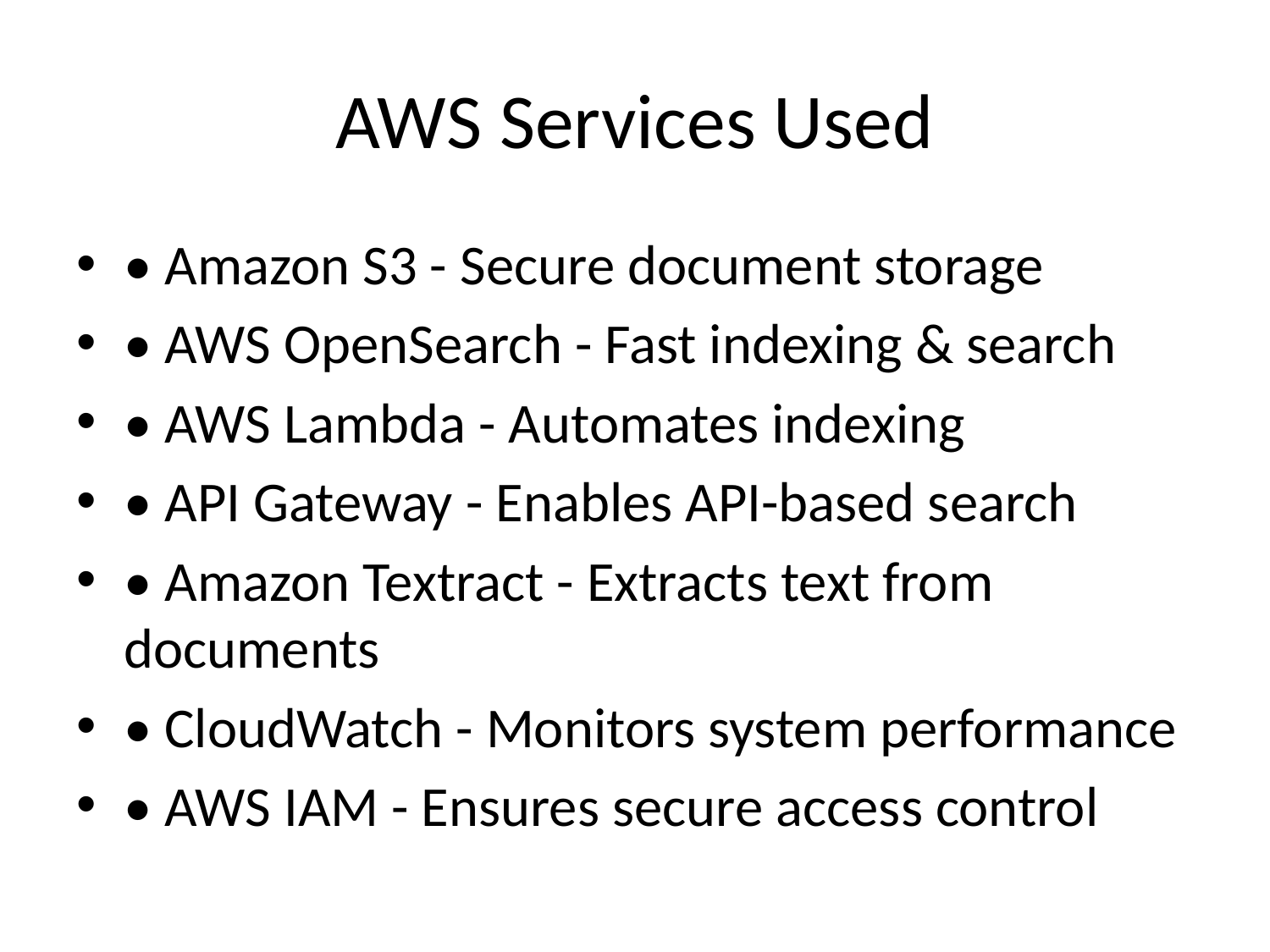

# AWS Services Used
• Amazon S3 - Secure document storage
• AWS OpenSearch - Fast indexing & search
• AWS Lambda - Automates indexing
• API Gateway - Enables API-based search
• Amazon Textract - Extracts text from documents
• CloudWatch - Monitors system performance
• AWS IAM - Ensures secure access control